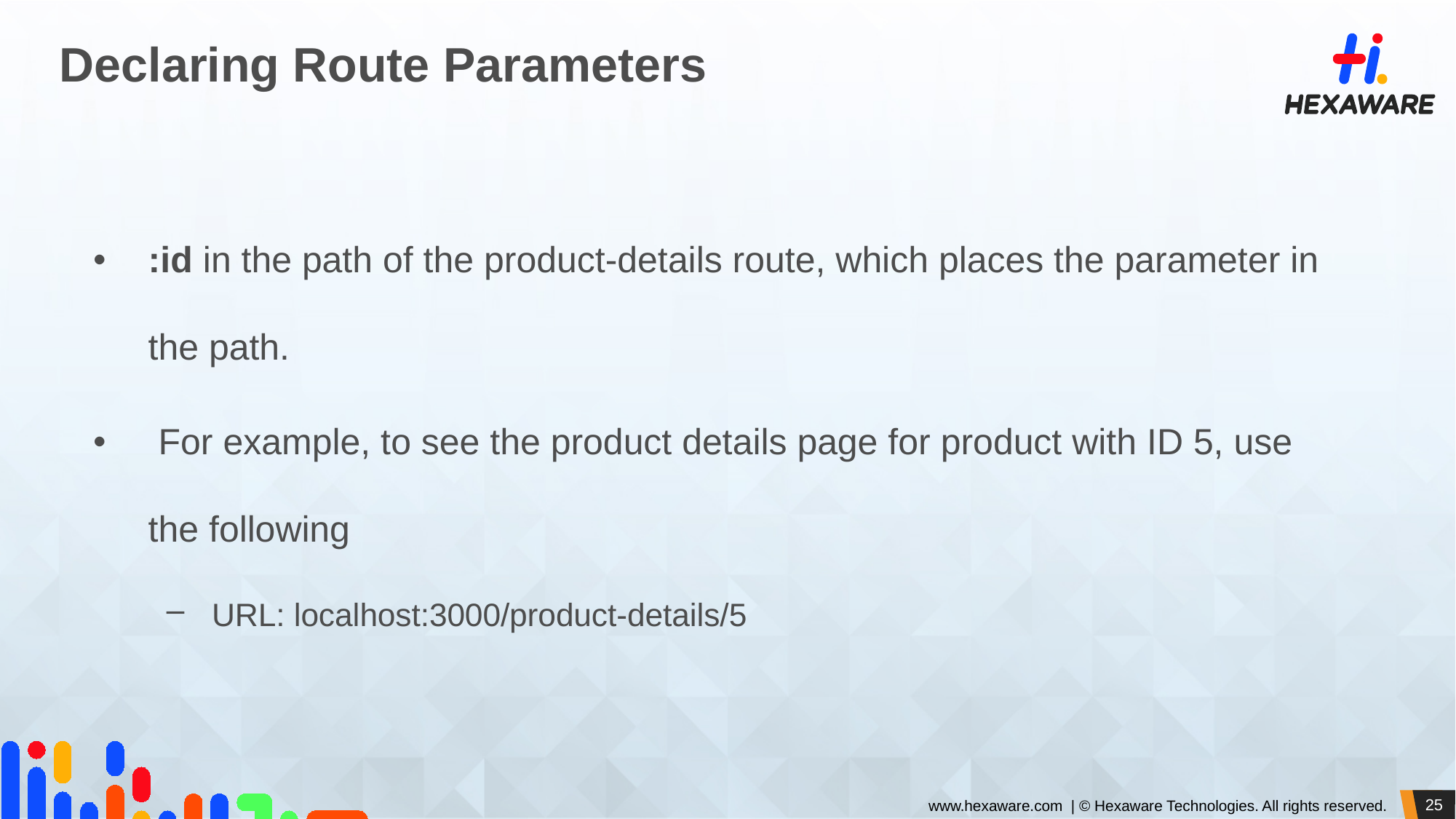

# Declaring Route Parameters
:id in the path of the product-details route, which places the parameter in the path.
 For example, to see the product details page for product with ID 5, use the following
URL: localhost:3000/product-details/5